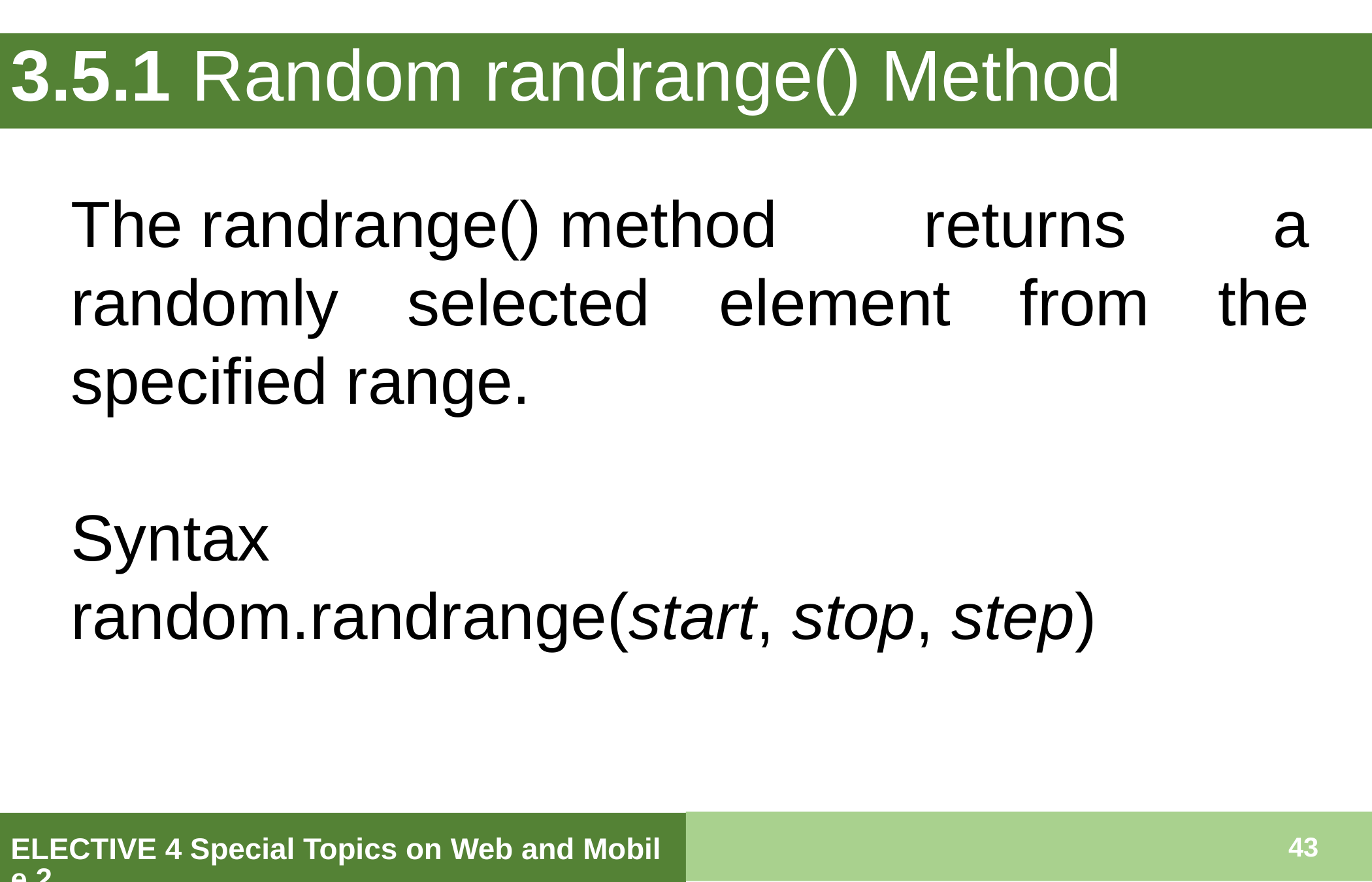

# 3.5.1 Random randrange() Method
The randrange() method returns a randomly selected element from the specified range.

Syntax
random.randrange(start, stop, step)

ELECTIVE 4 Special Topics on Web and Mobile 2
43